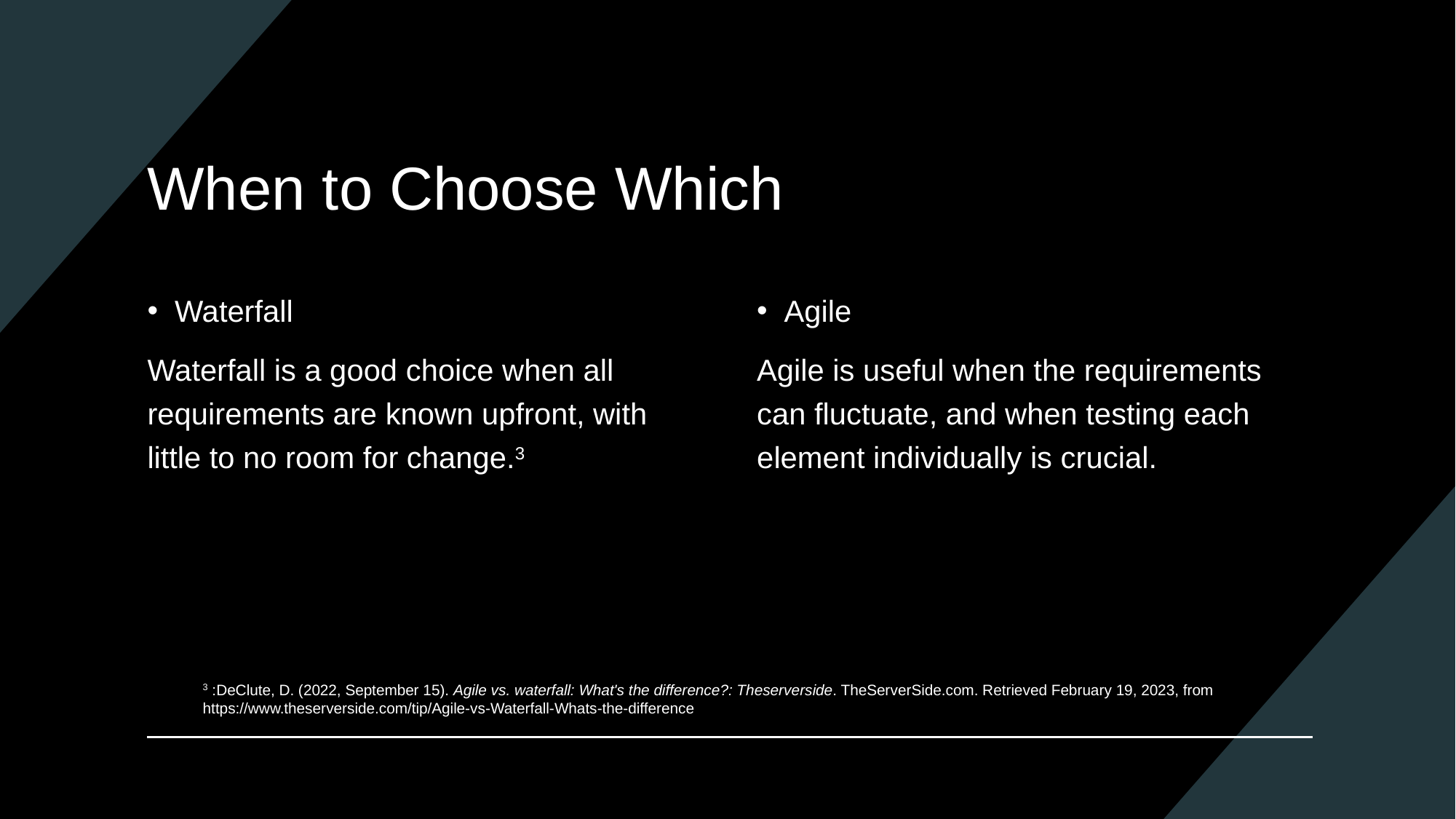

# When to Choose Which
Waterfall
Waterfall is a good choice when all requirements are known upfront, with little to no room for change.3
Agile
Agile is useful when the requirements can fluctuate, and when testing each element individually is crucial.
3 :DeClute, D. (2022, September 15). Agile vs. waterfall: What's the difference?: Theserverside. TheServerSide.com. Retrieved February 19, 2023, from https://www.theserverside.com/tip/Agile-vs-Waterfall-Whats-the-difference